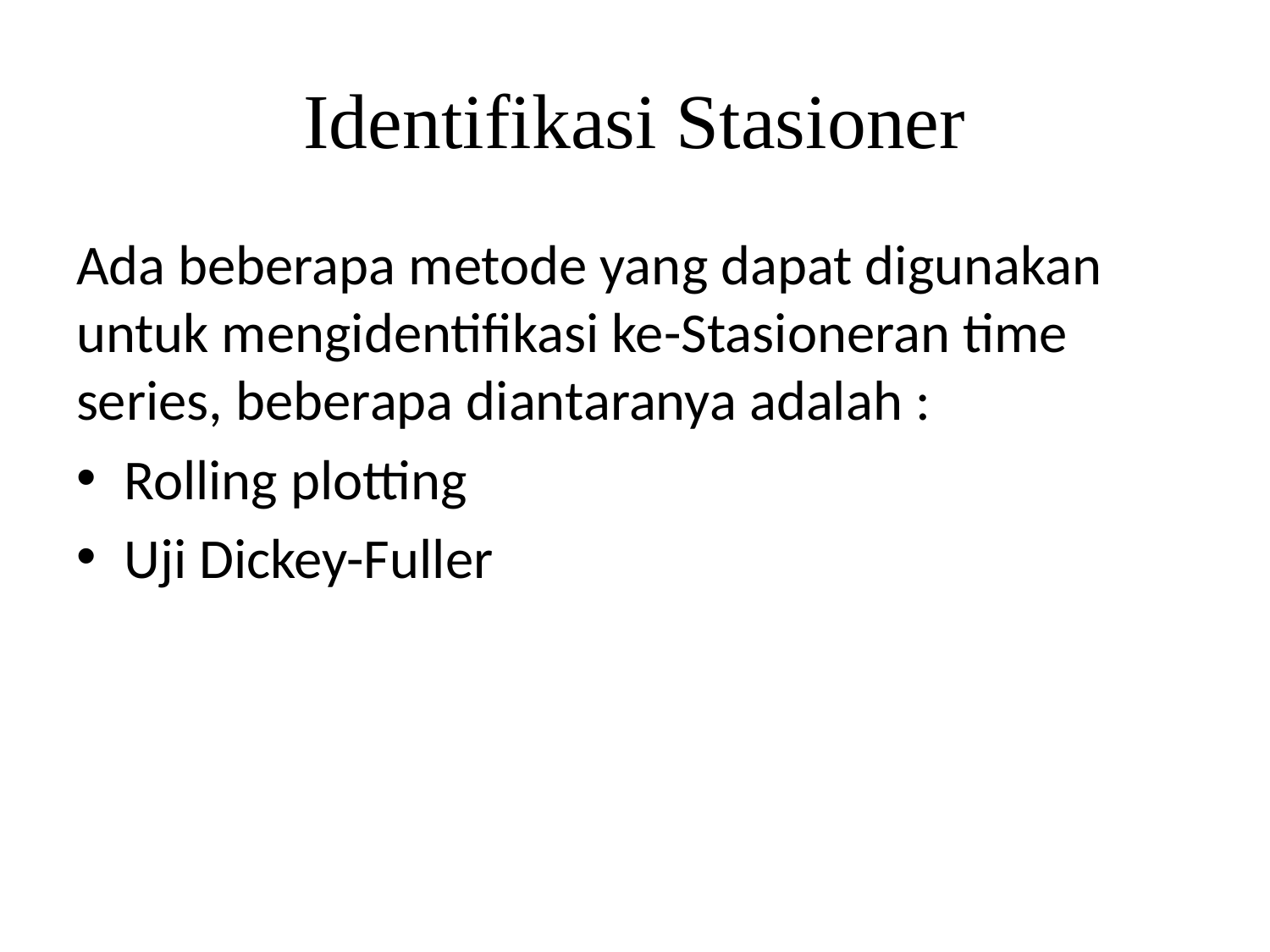

# Identifikasi Stasioner
Ada beberapa metode yang dapat digunakan untuk mengidentifikasi ke-Stasioneran time series, beberapa diantaranya adalah :
Rolling plotting
Uji Dickey-Fuller